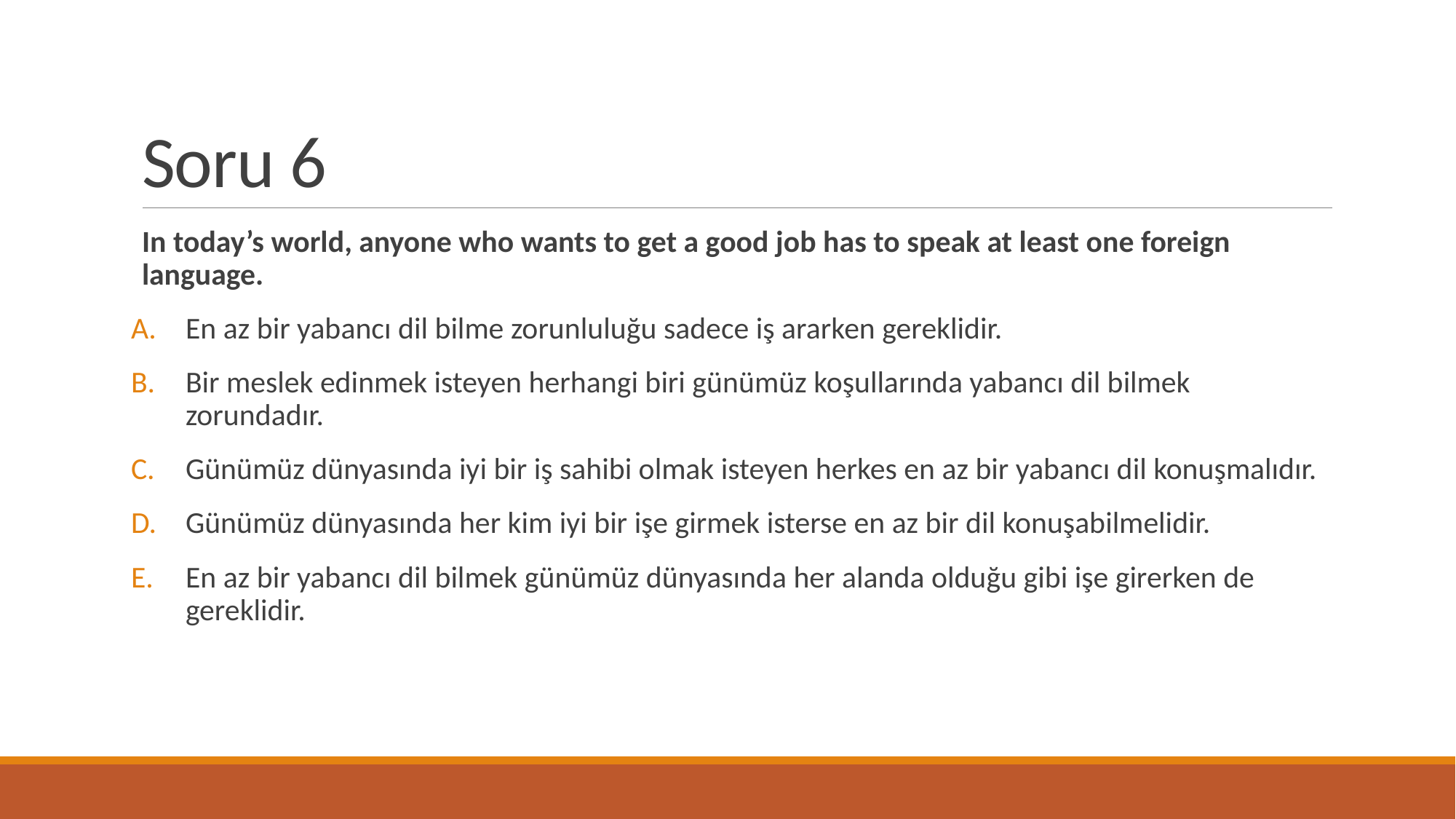

# Soru 6
In today’s world, anyone who wants to get a good job has to speak at least one foreign language.
En az bir yabancı dil bilme zorunluluğu sadece iş ararken gereklidir.
Bir meslek edinmek isteyen herhangi biri günümüz koşullarında yabancı dil bilmek zorundadır.
Günümüz dünyasında iyi bir iş sahibi olmak isteyen herkes en az bir yabancı dil konuşmalıdır.
Günümüz dünyasında her kim iyi bir işe girmek isterse en az bir dil konuşabilmelidir.
En az bir yabancı dil bilmek günümüz dünyasında her alanda olduğu gibi işe girerken de gereklidir.